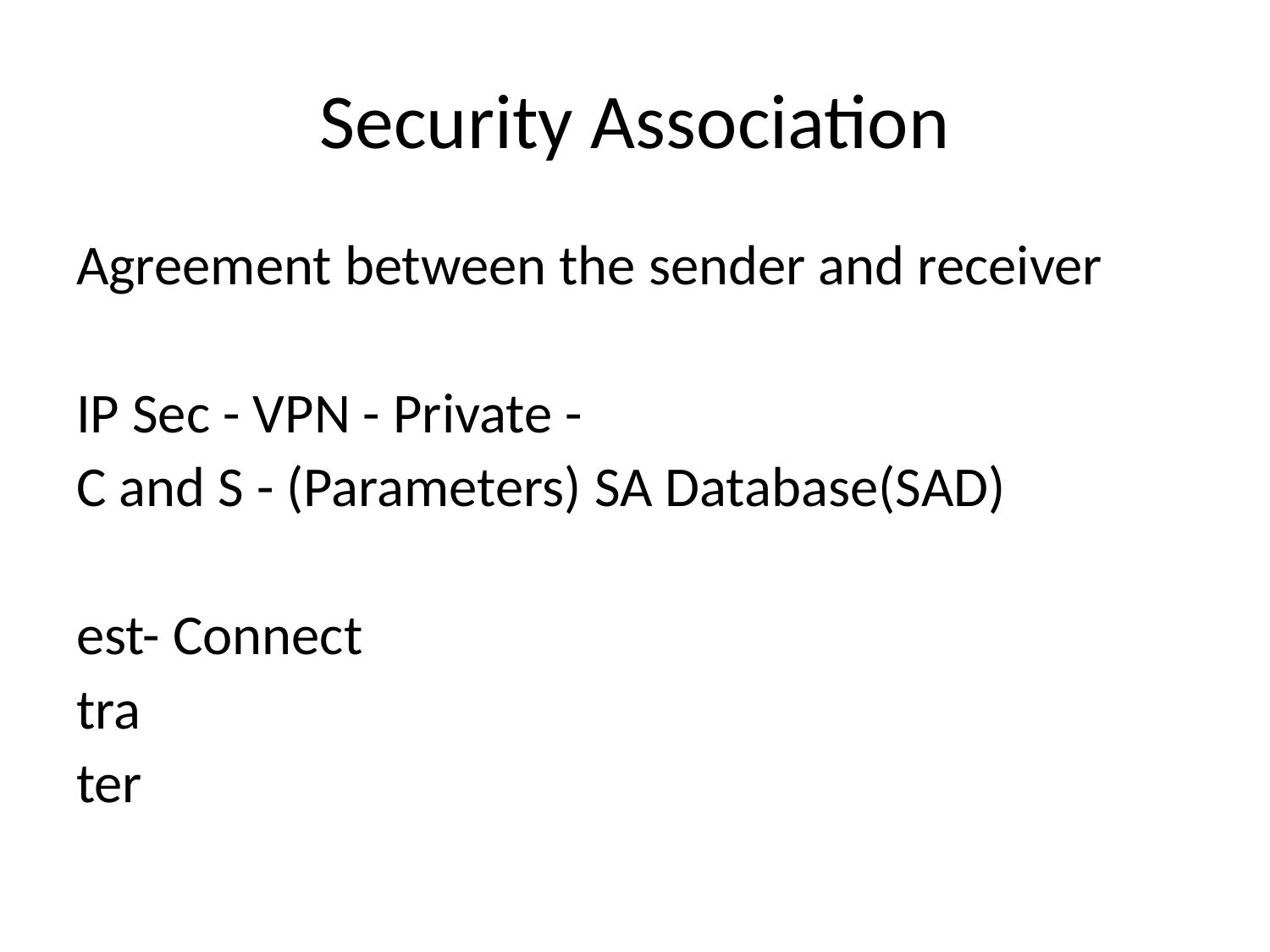

# Security Association
Agreement between the sender and receiver

IP Sec - VPN - Private -
C and S - (Parameters) SA Database(SAD)

est- Connect
tra
ter